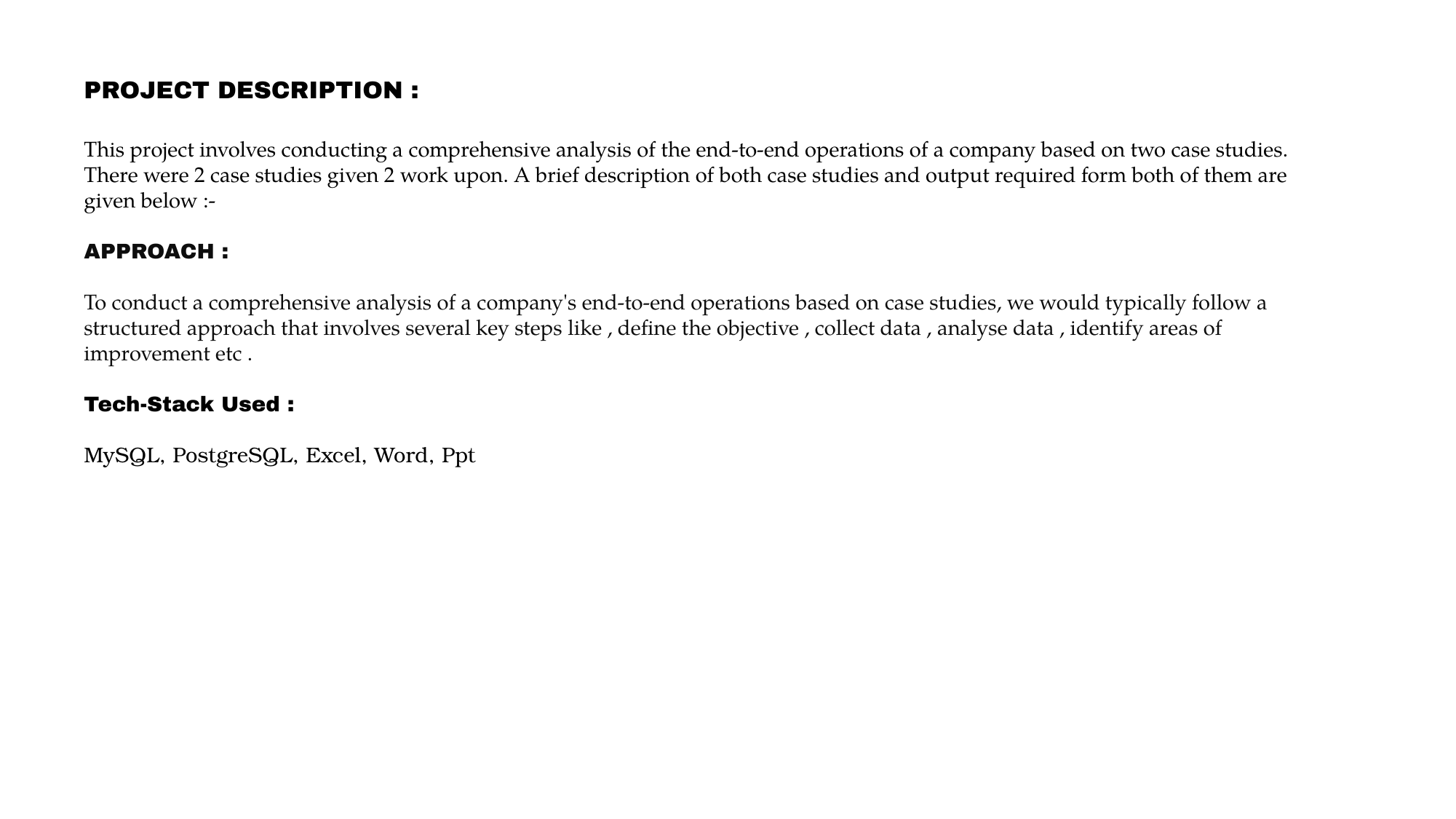

PROJECT DESCRIPTION :

This project involves conducting a comprehensive analysis of the end-to-end operations of a company based on two case studies. There were 2 case studies given 2 work upon. A brief description of both case studies and output required form both of them are given below :-

APPROACH :

To conduct a comprehensive analysis of a company's end-to-end operations based on case studies, we would typically follow a structured approach that involves several key steps like , define the objective , collect data , analyse data , identify areas of improvement etc .

Tech-Stack Used :

MySQL, PostgreSQL, Excel, Word, Ppt